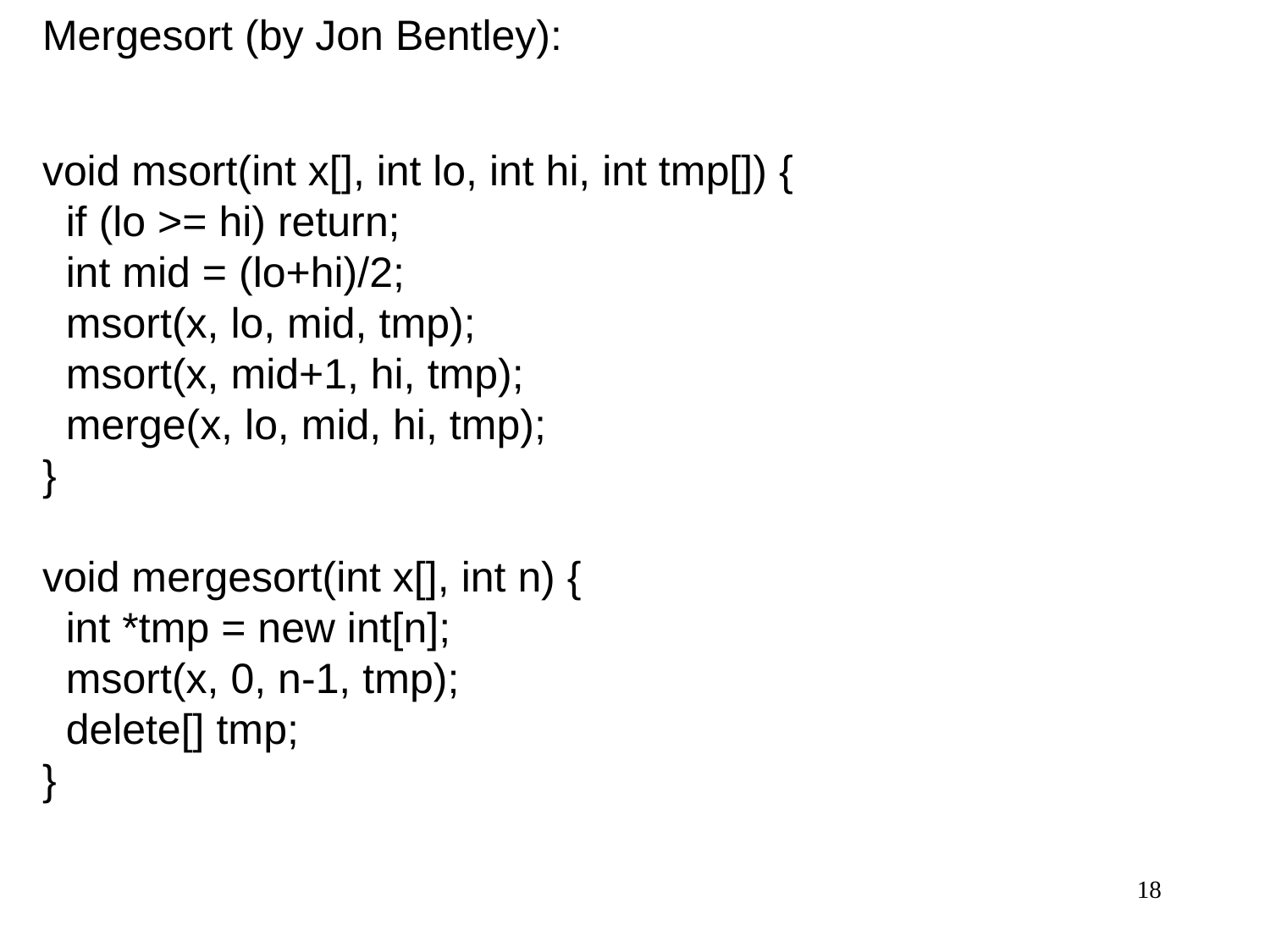

Mergesort (by Jon Bentley):

void msort(int x[], int lo, int hi, int tmp[]) {
  if (lo >= hi) return;
  int mid = (lo+hi)/2;
  msort(x, lo, mid, tmp);
  msort(x, mid+1, hi, tmp);
  merge(x, lo, mid, hi, tmp);
}

void mergesort(int x[], int n) {
  int *tmp = new int[n];
  msort(x, 0, n-1, tmp);
  delete[] tmp;
}
18